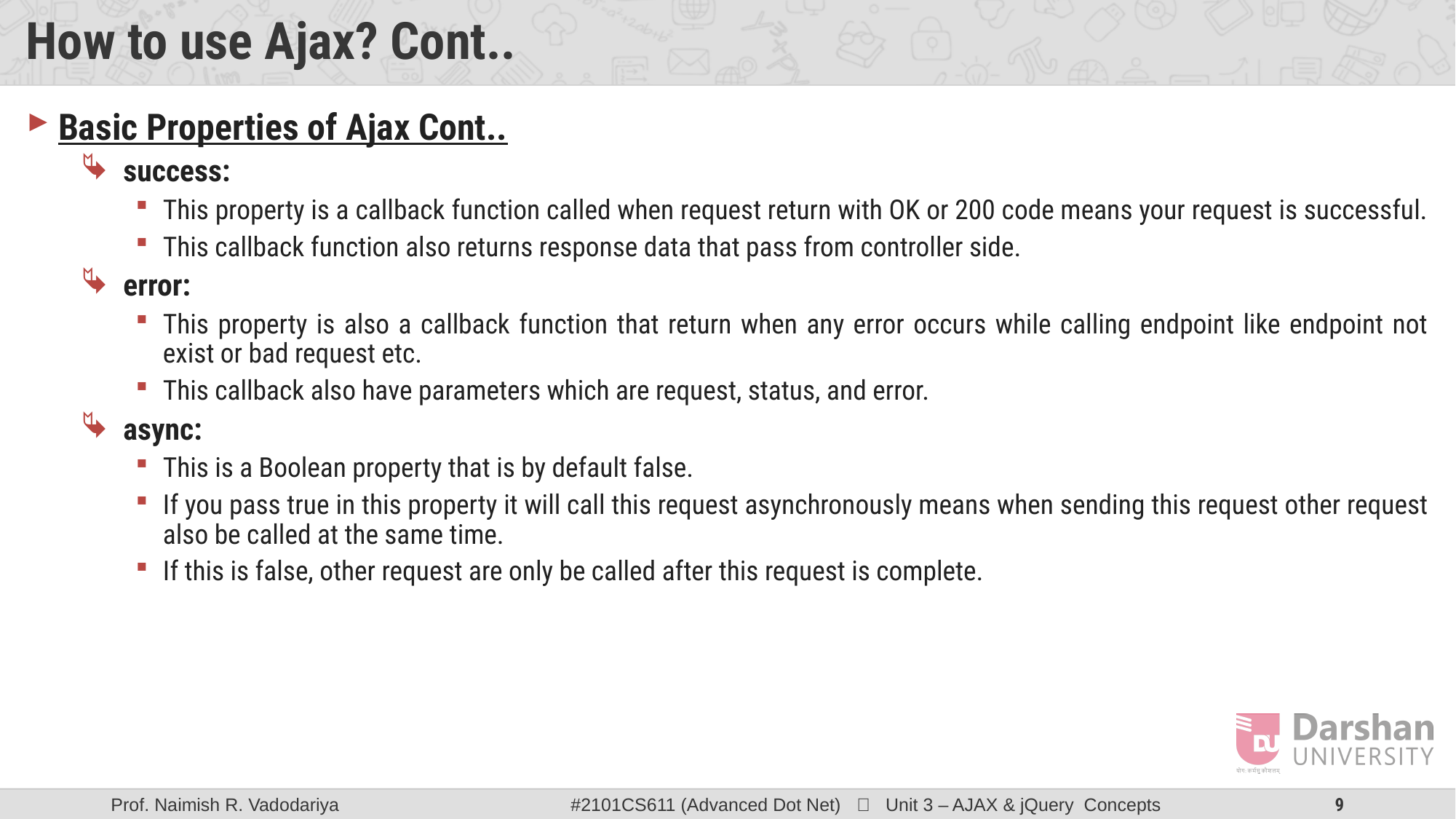

# How to use Ajax? Cont..
Basic Properties of Ajax Cont..
success:
This property is a callback function called when request return with OK or 200 code means your request is successful.
This callback function also returns response data that pass from controller side.
error:
This property is also a callback function that return when any error occurs while calling endpoint like endpoint not exist or bad request etc.
This callback also have parameters which are request, status, and error.
async:
This is a Boolean property that is by default false.
If you pass true in this property it will call this request asynchronously means when sending this request other request also be called at the same time.
If this is false, other request are only be called after this request is complete.